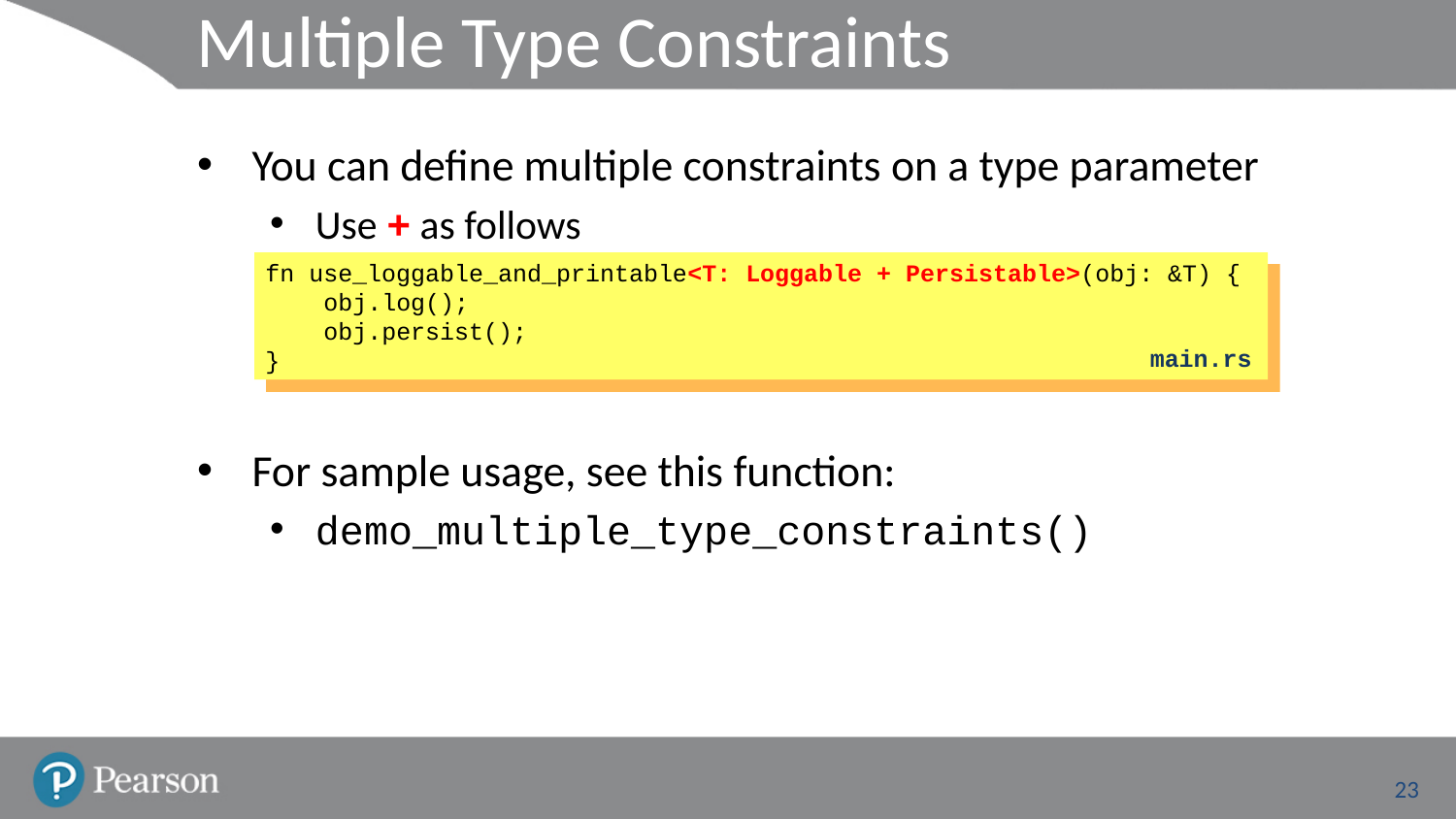

# Multiple Type Constraints
You can define multiple constraints on a type parameter
Use + as follows

For sample usage, see this function:
demo_multiple_type_constraints()
fn use_loggable_and_printable<T: Loggable + Persistable>(obj: &T) {
    obj.log();
    obj.persist();
}
main.rs
23